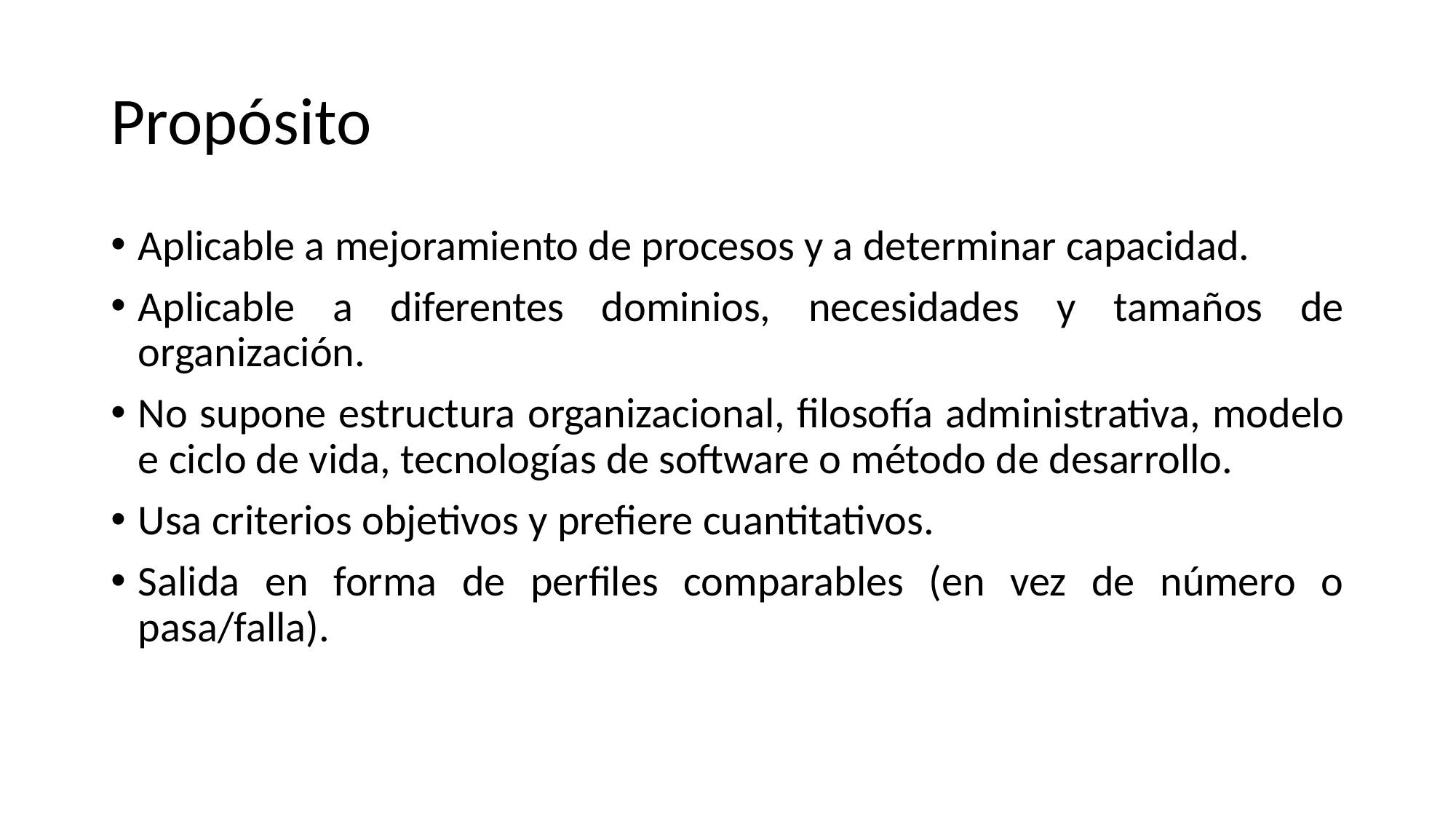

# Propósito
Aplicable a mejoramiento de procesos y a determinar capacidad.
Aplicable a diferentes dominios, necesidades y tamaños de organización.
No supone estructura organizacional, filosofía administrativa, modelo e ciclo de vida, tecnologías de software o método de desarrollo.
Usa criterios objetivos y prefiere cuantitativos.
Salida en forma de perfiles comparables (en vez de número o pasa/falla).